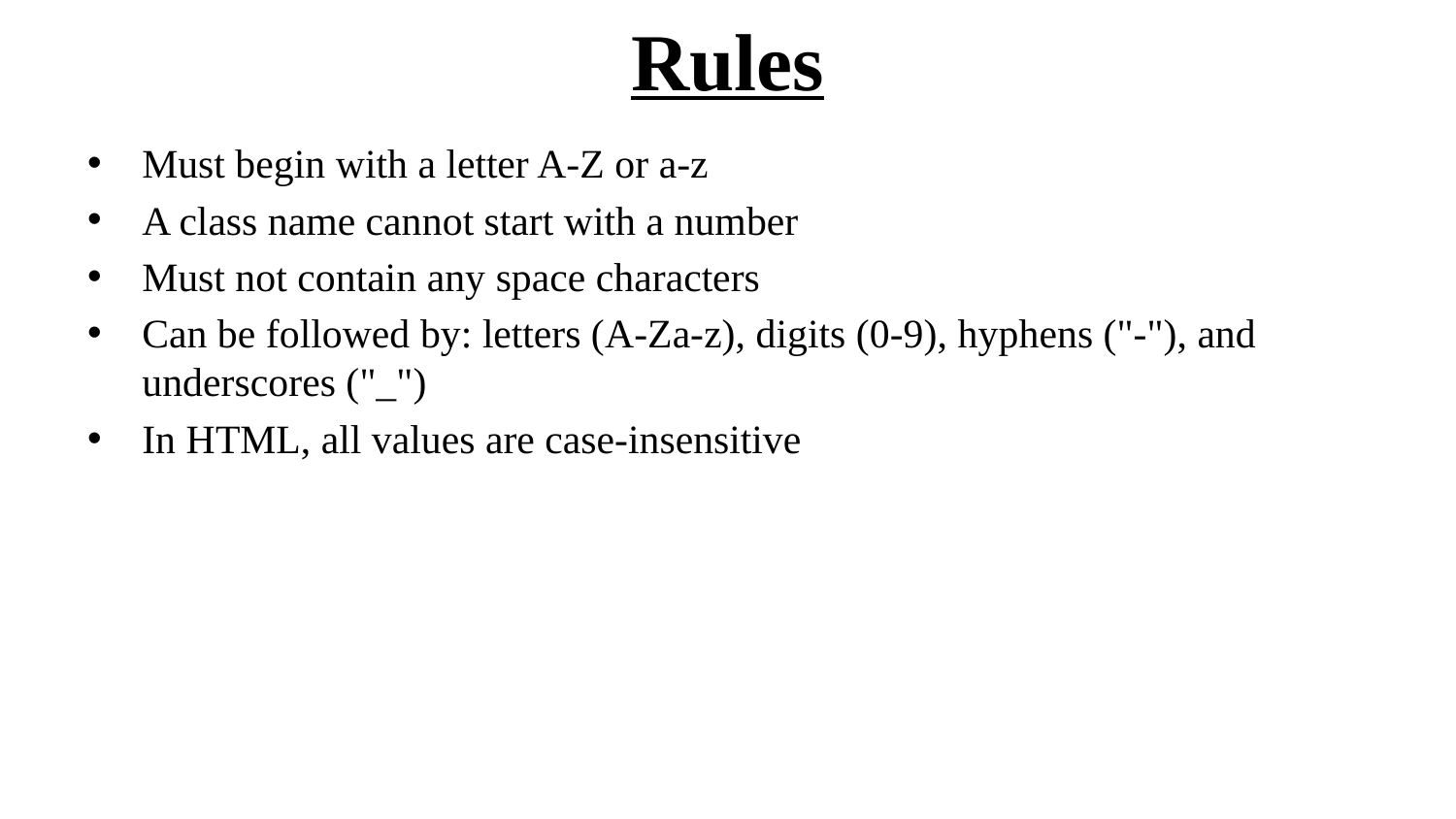

# Rules
Must begin with a letter A-Z or a-z
A class name cannot start with a number
Must not contain any space characters
Can be followed by: letters (A-Za-z), digits (0-9), hyphens ("-"), and underscores ("_")
In HTML, all values are case-insensitive